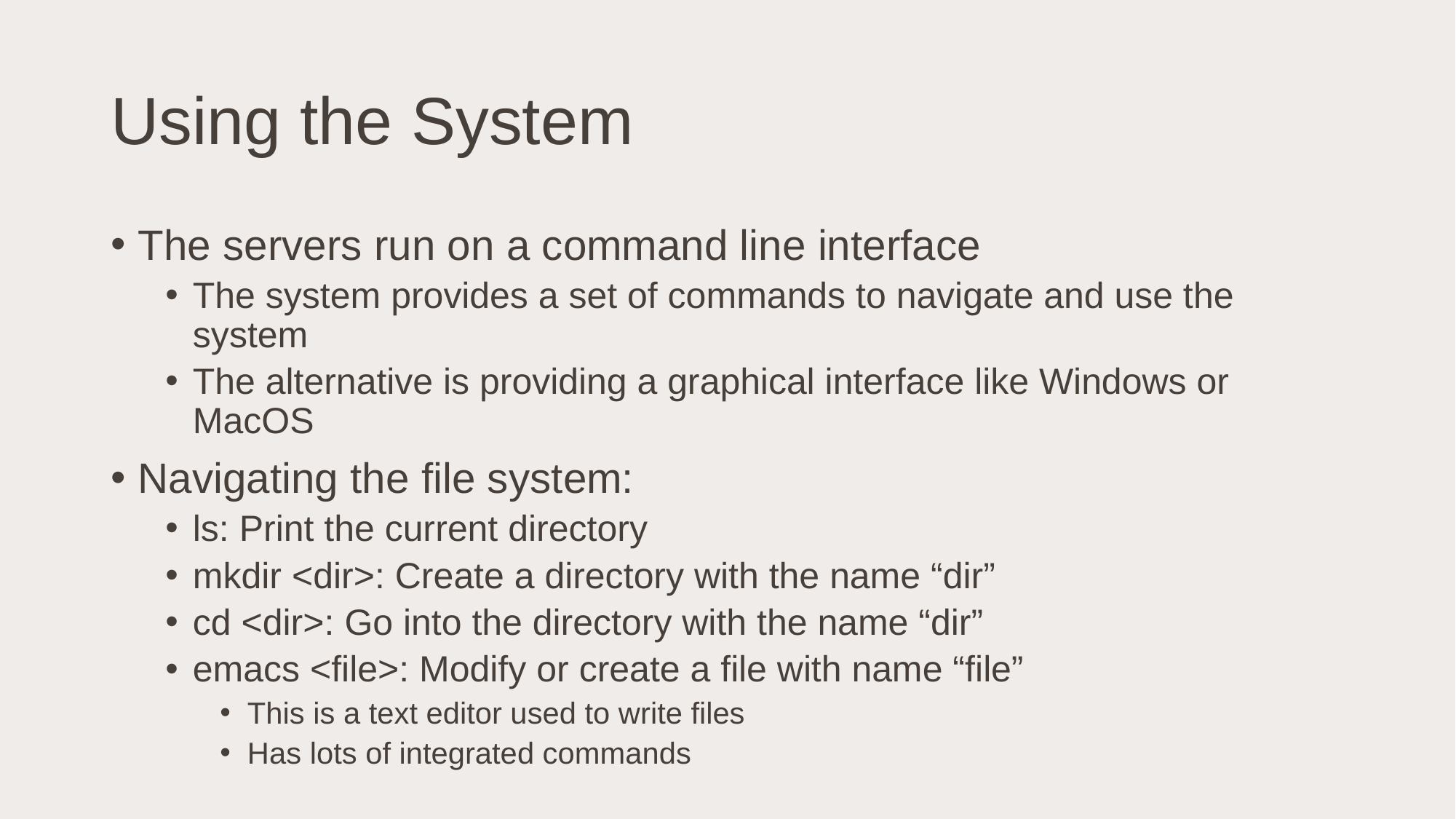

# Using the System
The servers run on a command line interface
The system provides a set of commands to navigate and use the system
The alternative is providing a graphical interface like Windows or MacOS
Navigating the file system:
ls: Print the current directory
mkdir <dir>: Create a directory with the name “dir”
cd <dir>: Go into the directory with the name “dir”
emacs <file>: Modify or create a file with name “file”
This is a text editor used to write files
Has lots of integrated commands